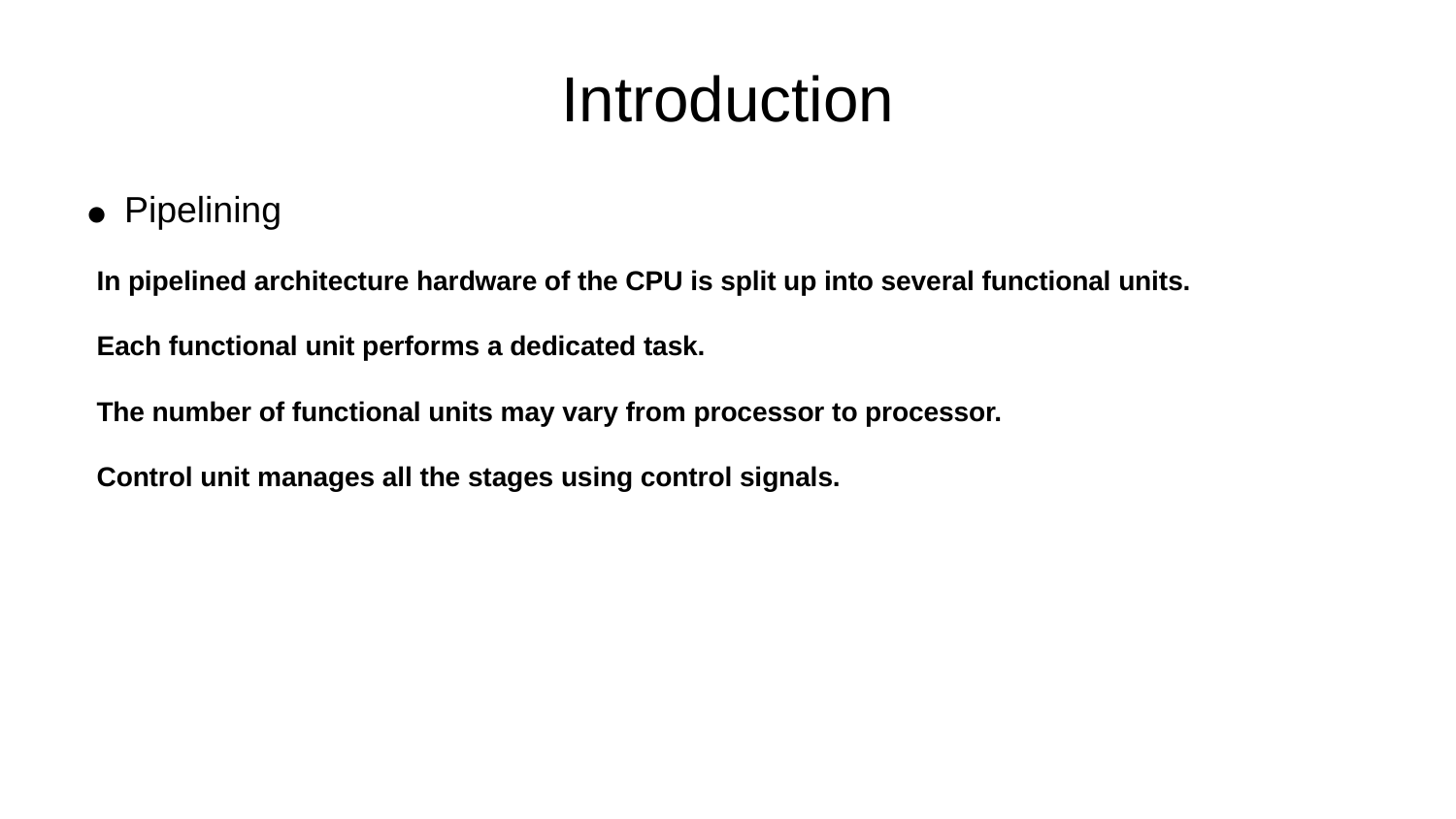

# Introduction
Pipelining
In pipelined architecture hardware of the CPU is split up into several functional units.

Each functional unit performs a dedicated task.

The number of functional units may vary from processor to processor.

Control unit manages all the stages using control signals.